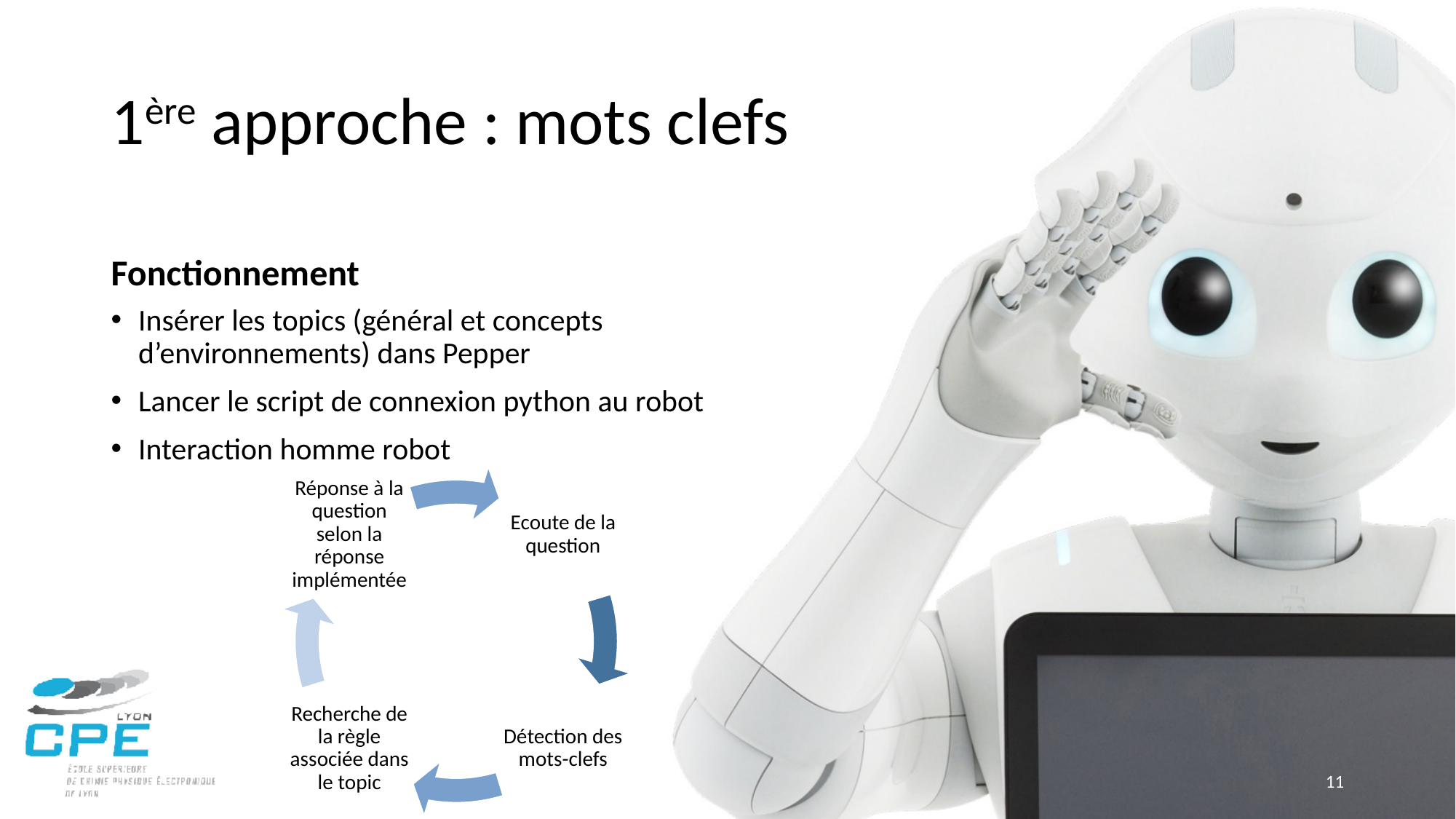

# 1ère approche : mots clefs
Fonctionnement

Insérer les topics (général et concepts d’environnements) dans Pepper
Lancer le script de connexion python au robot
Interaction homme robot

Ecoute de la question
Détection des mots-clefs
Recherche de la règle associée dans le topic
Réponse à la question selon la réponse implémentée
11